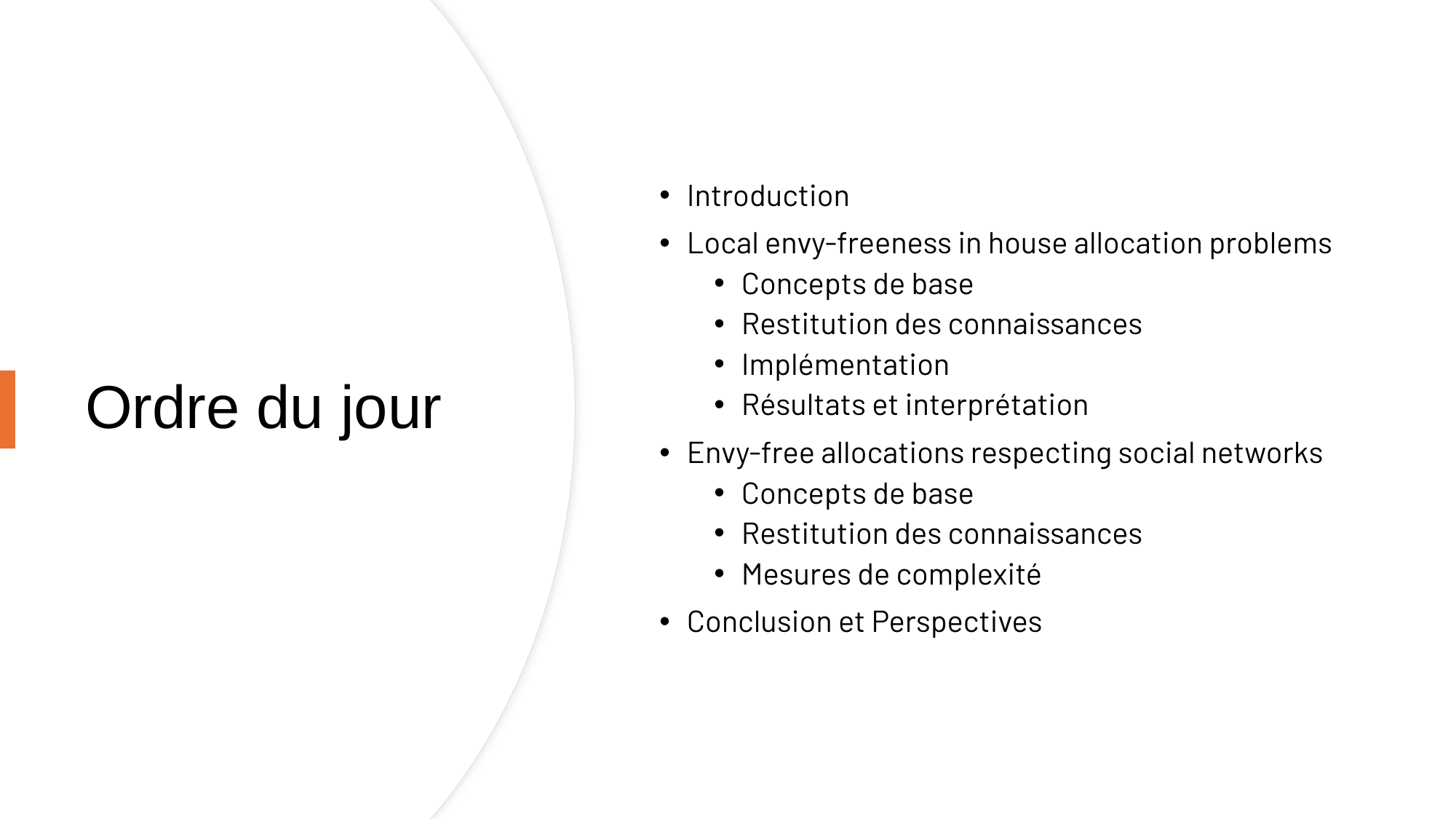

Introduction
Local envy-freeness in house allocation problems
Concepts de base
Restitution des connaissances
Implémentation
Résultats et interprétation
Envy-free allocations respecting social networks
Concepts de base
Restitution des connaissances
Mesures de complexité
Conclusion et Perspectives
# Ordre du jour